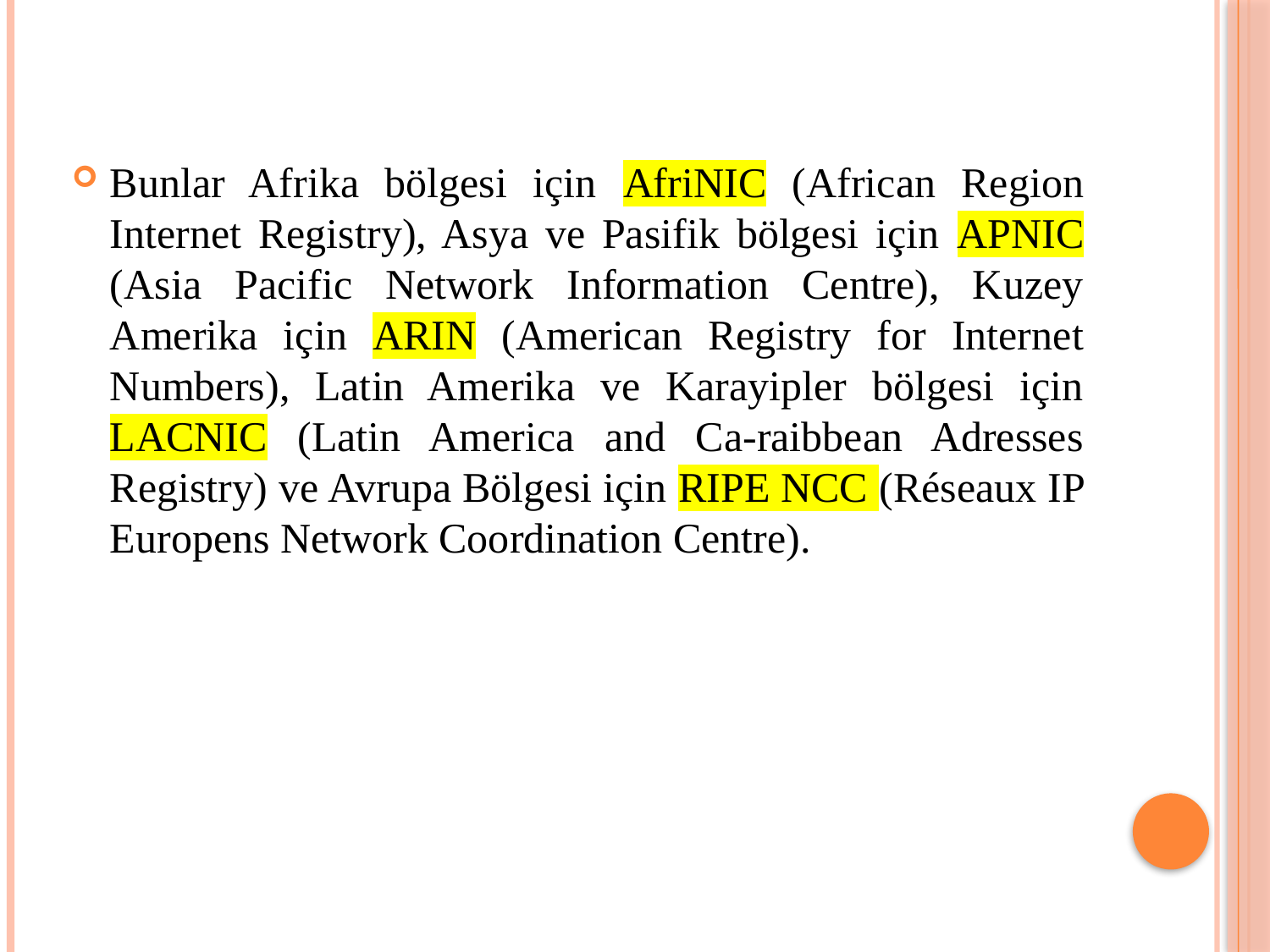

Bunlar Afrika bölgesi için AfriNIC (African Region Internet Registry), Asya ve Pasifik bölgesi için APNIC (Asia Pacific Network Information Centre), Kuzey Amerika için ARIN (American Registry for Internet Numbers), Latin Amerika ve Karayipler bölgesi için LACNIC (Latin America and Ca-raibbean Adresses Registry) ve Avrupa Bölgesi için RIPE NCC (Réseaux IP Europens Network Coordination Centre).